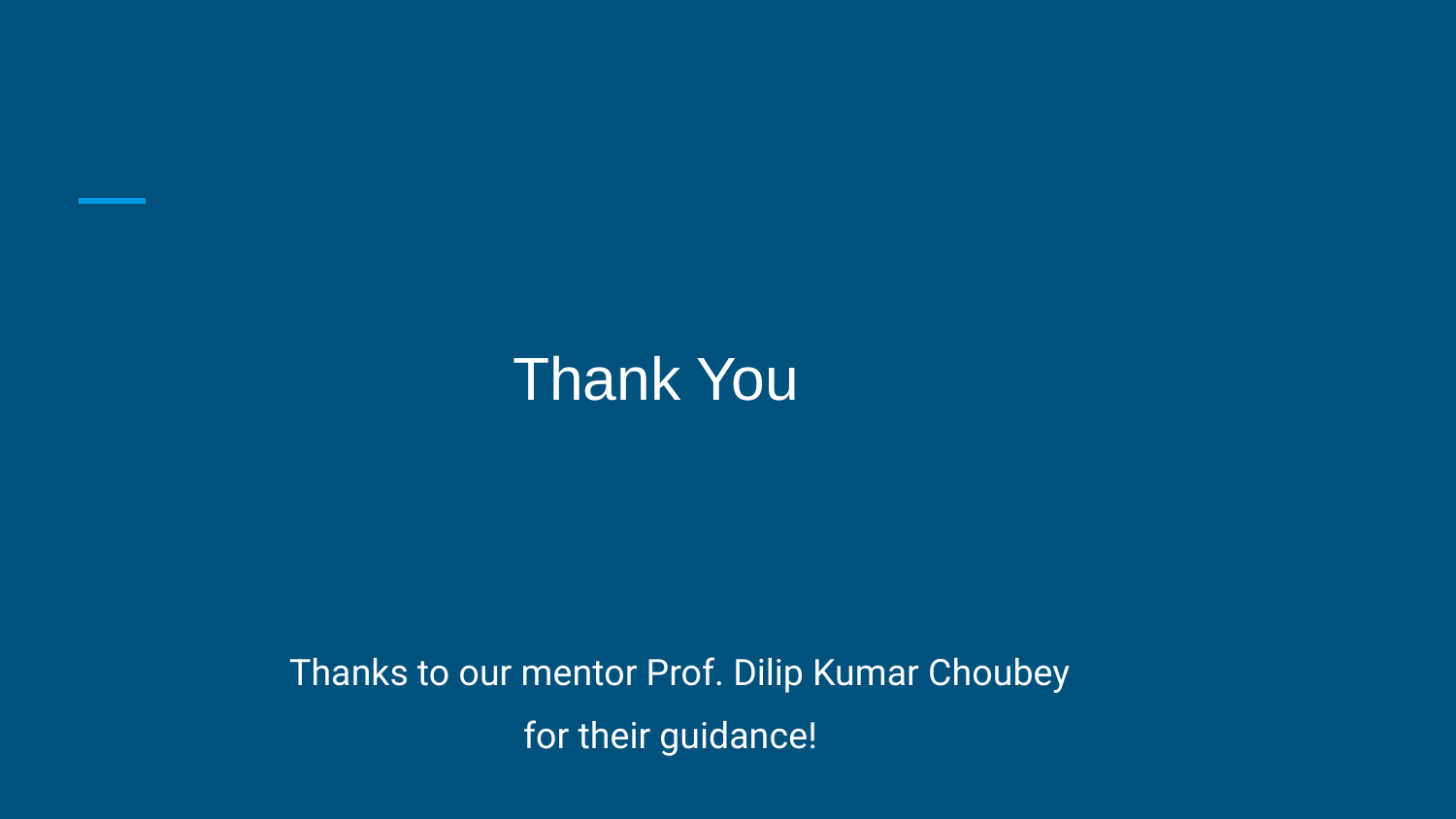

# Thank You
            Thanks to our mentor Prof. Dilip Kumar Choubey
            for their guidance!